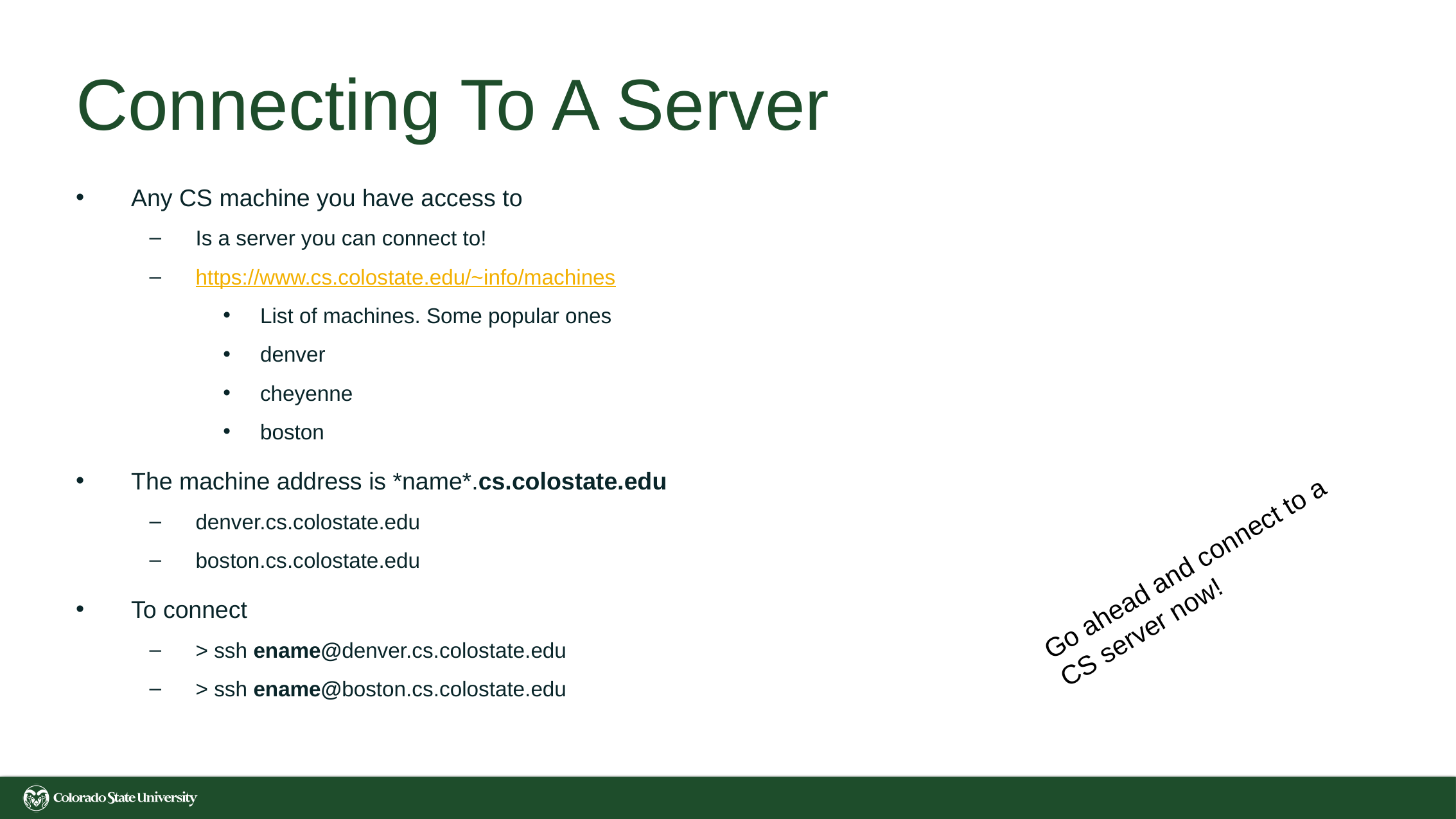

# Connecting To A Server
Any CS machine you have access to
Is a server you can connect to!
https://www.cs.colostate.edu/~info/machines
List of machines. Some popular ones
denver
cheyenne
boston
The machine address is *name*.cs.colostate.edu
denver.cs.colostate.edu
boston.cs.colostate.edu
To connect
> ssh ename@denver.cs.colostate.edu
> ssh ename@boston.cs.colostate.edu
Go ahead and connect to a
CS server now!